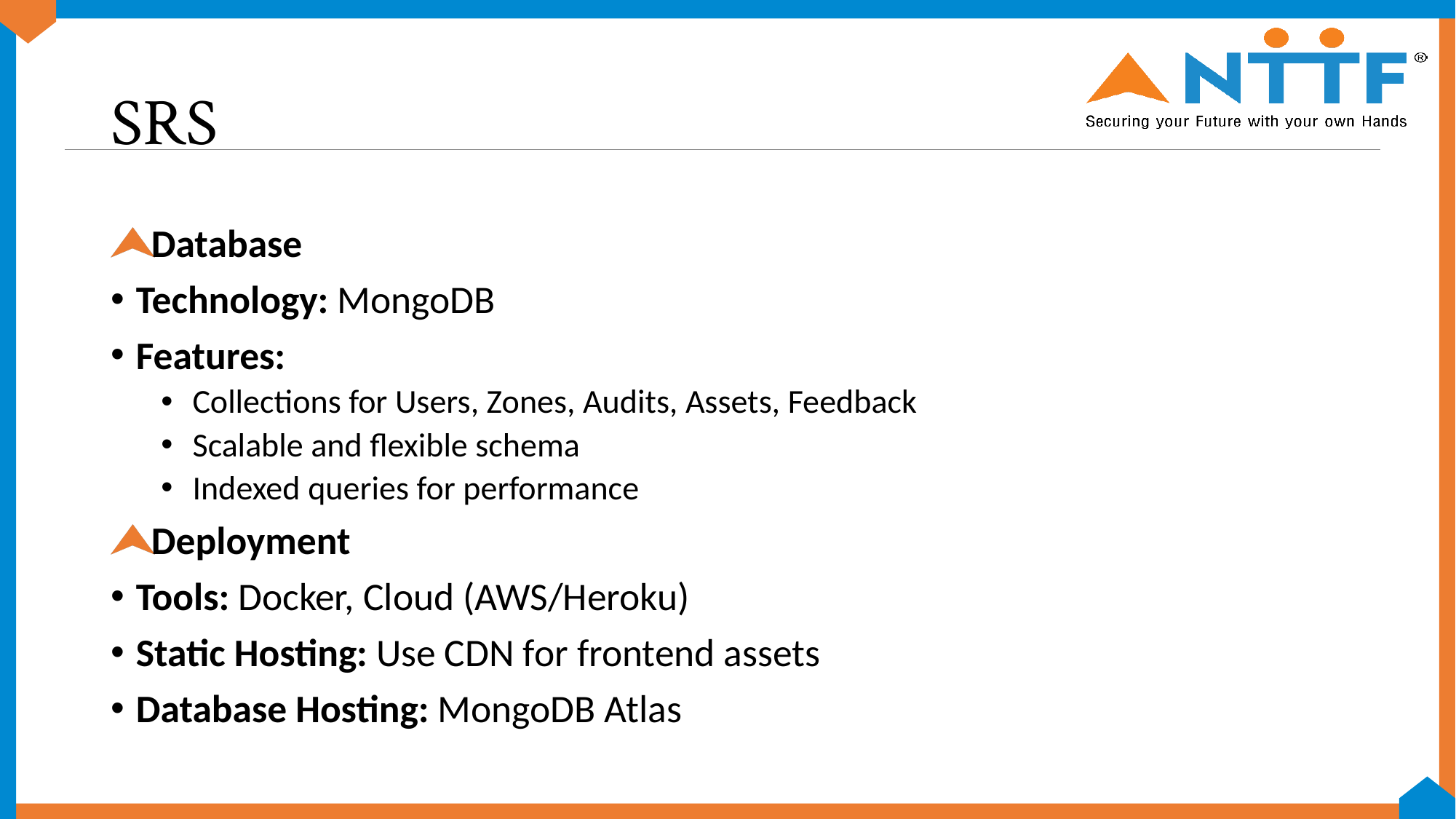

# SRS
Database
Technology: MongoDB
Features:
Collections for Users, Zones, Audits, Assets, Feedback
Scalable and flexible schema
Indexed queries for performance
Deployment
Tools: Docker, Cloud (AWS/Heroku)
Static Hosting: Use CDN for frontend assets
Database Hosting: MongoDB Atlas